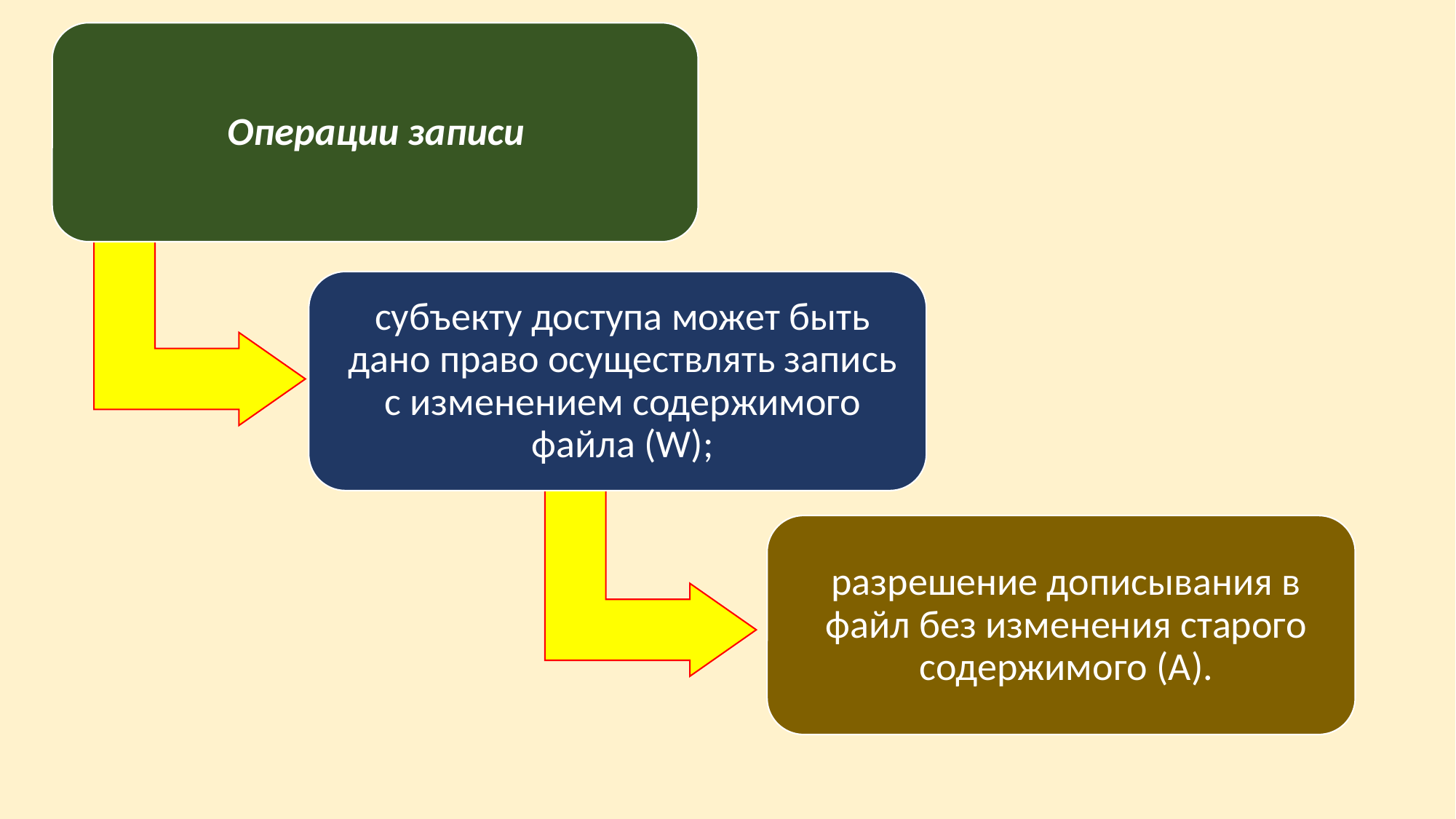

Операции записи
субъекту доступа может быть дано право осуществлять запись с изменением содержимого файла (W);
разрешение дописывания в файл без изменения старого содержимого (A).